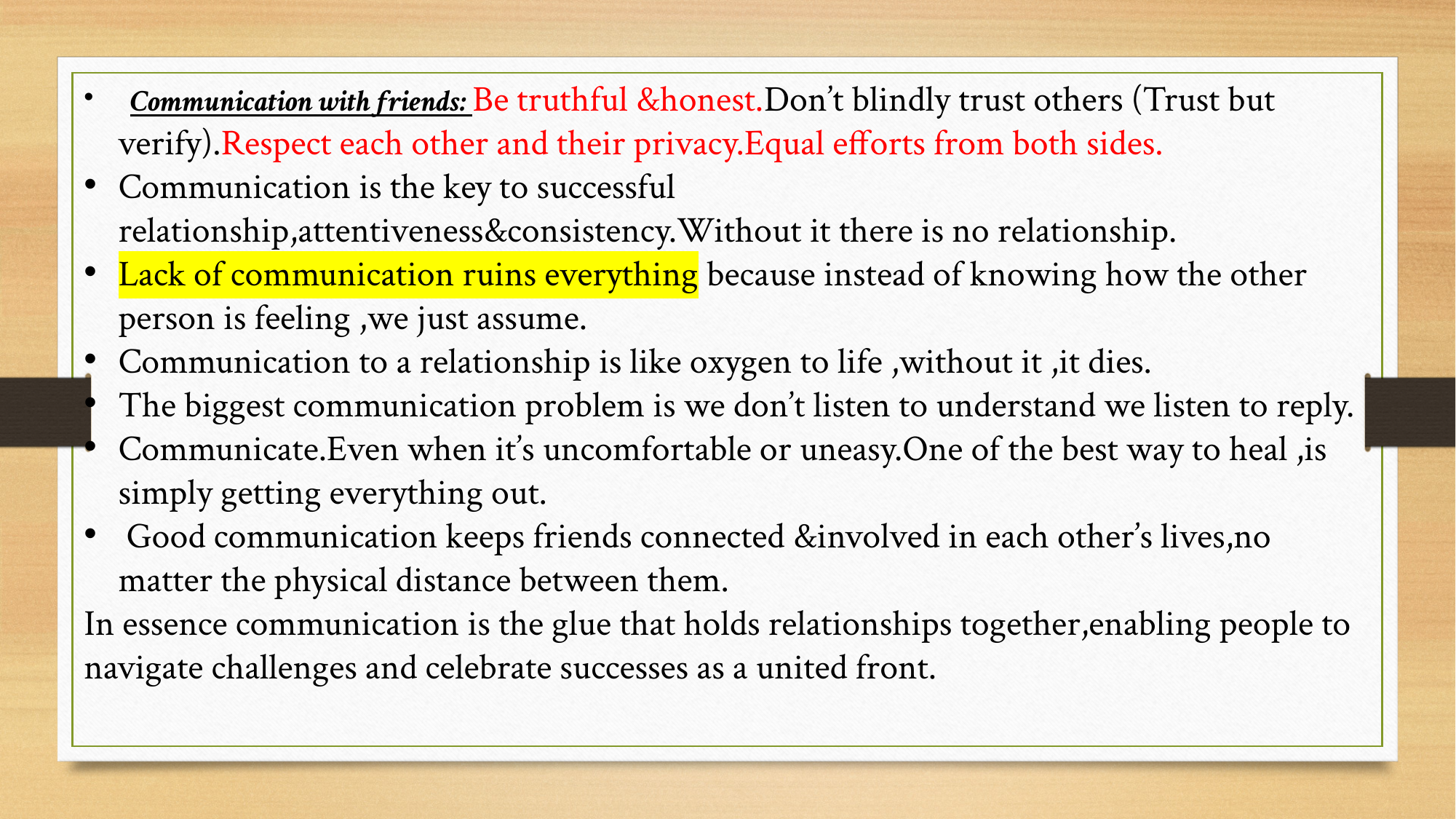

Communication with friends: Be truthful &honest.Don’t blindly trust others (Trust but verify).Respect each other and their privacy.Equal efforts from both sides.
Communication is the key to successful relationship,attentiveness&consistency.Without it there is no relationship.
Lack of communication ruins everything because instead of knowing how the other person is feeling ,we just assume.
Communication to a relationship is like oxygen to life ,without it ,it dies.
The biggest communication problem is we don’t listen to understand we listen to reply.
Communicate.Even when it’s uncomfortable or uneasy.One of the best way to heal ,is simply getting everything out.
 Good communication keeps friends connected &involved in each other’s lives,no matter the physical distance between them.
In essence communication is the glue that holds relationships together,enabling people to navigate challenges and celebrate successes as a united front.